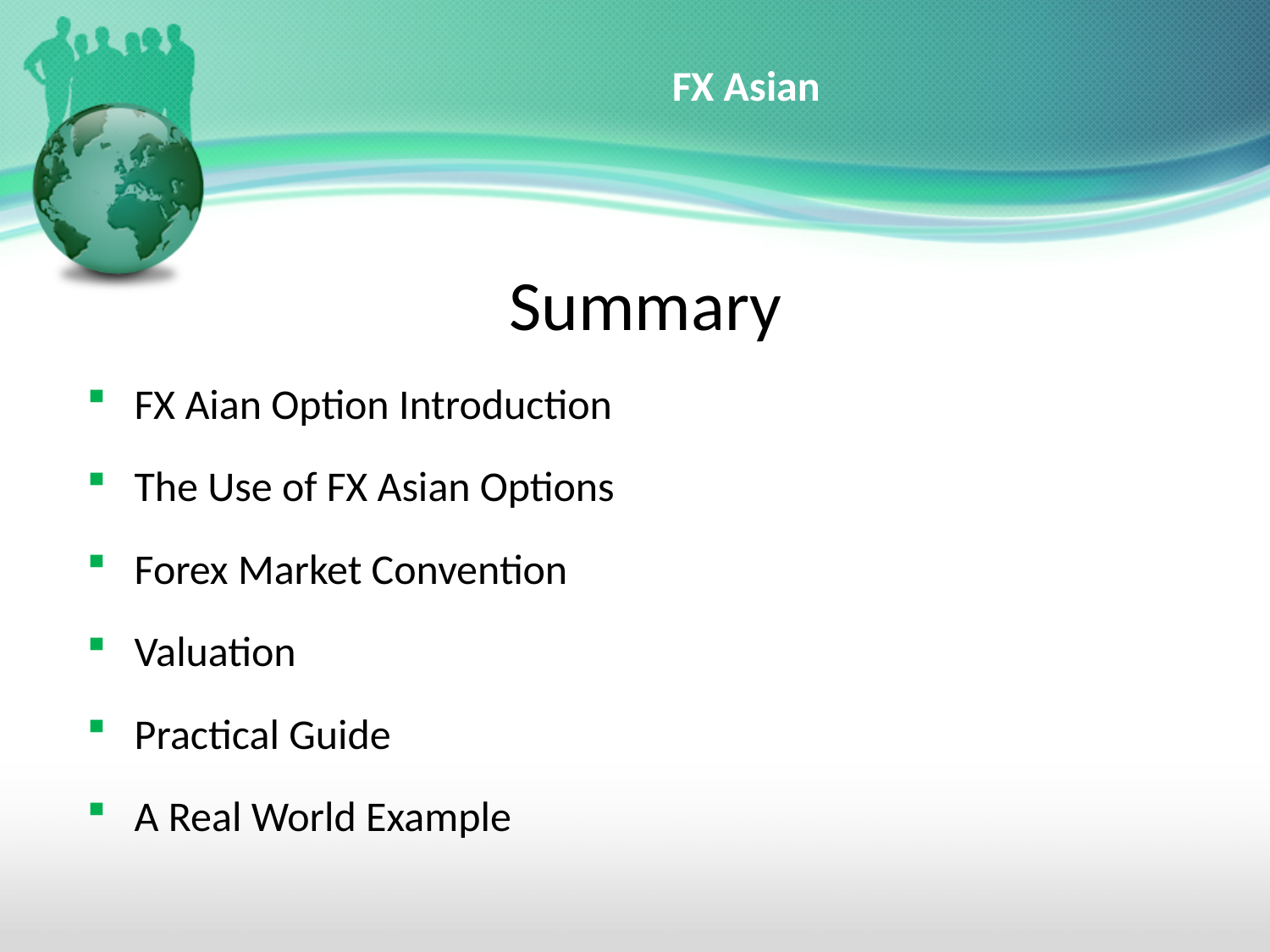

# FX Asian
Summary
FX Aian Option Introduction
The Use of FX Asian Options
Forex Market Convention
Valuation
Practical Guide
A Real World Example